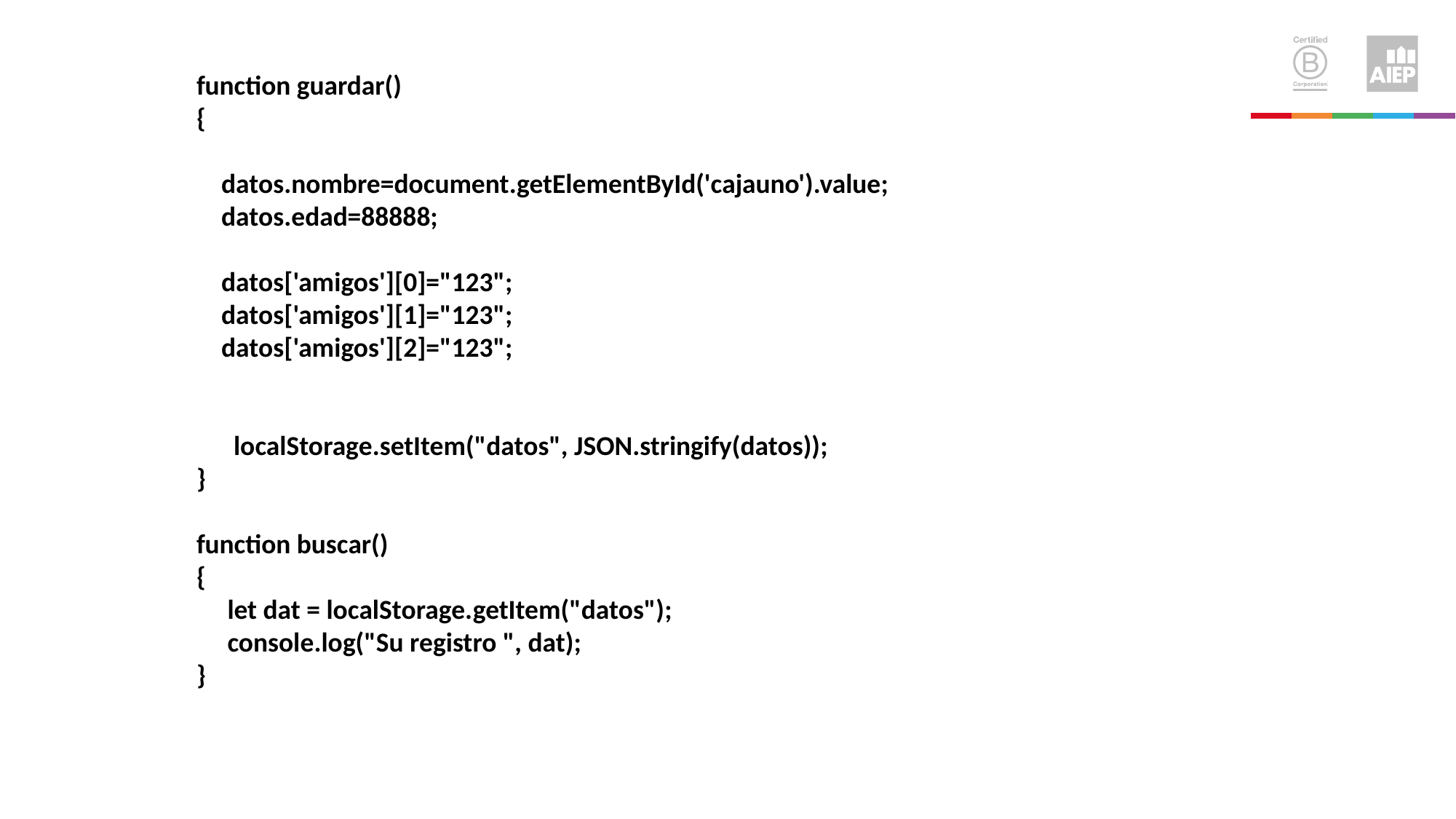

function guardar()
{

    datos.nombre=document.getElementById('cajauno').value;
    datos.edad=88888;

    datos['amigos'][0]="123";
    datos['amigos'][1]="123";
    datos['amigos'][2]="123";

      localStorage.setItem("datos", JSON.stringify(datos));
}

function buscar()
{
     let dat = localStorage.getItem("datos");
     console.log("Su registro ", dat);
}